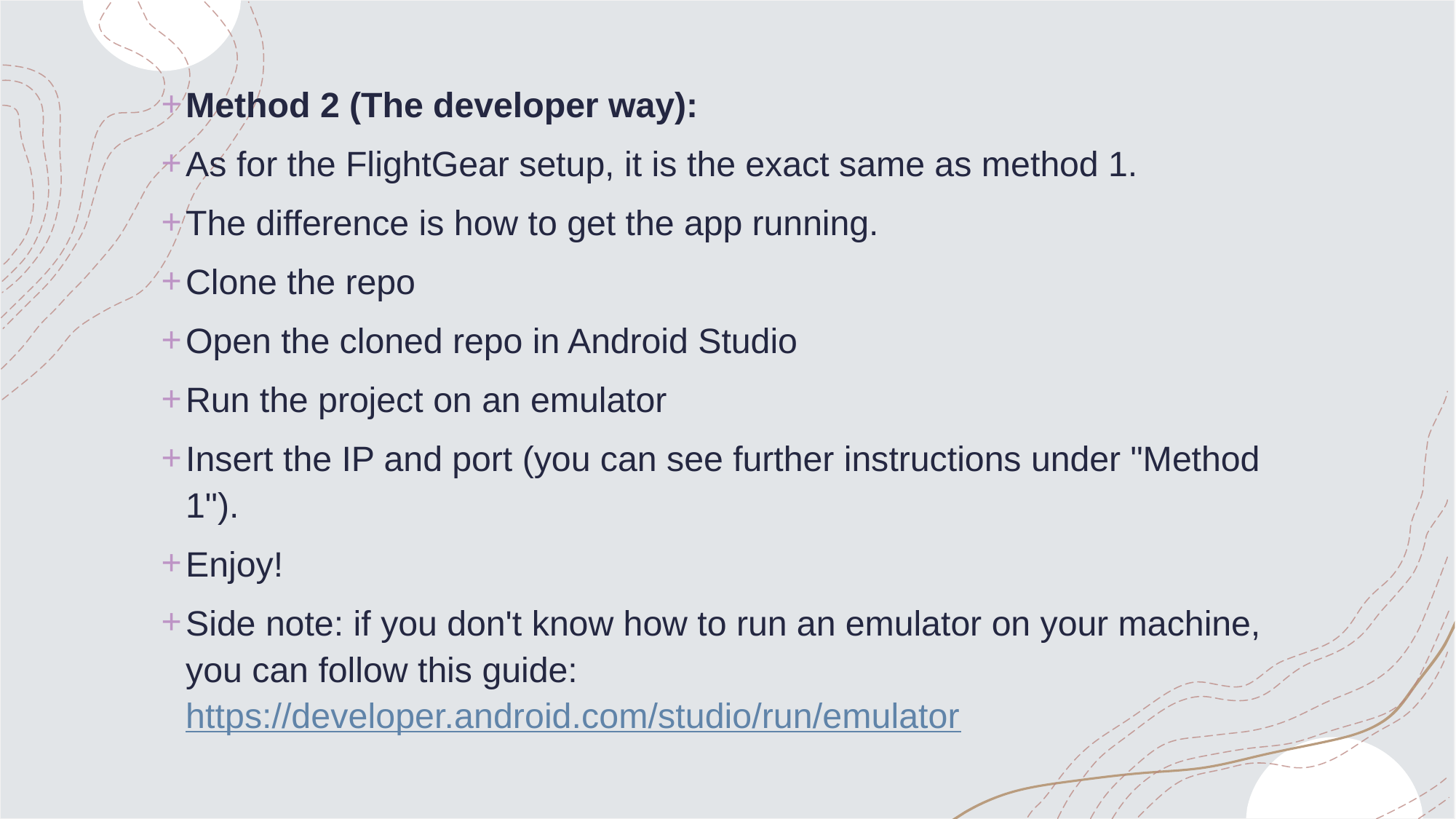

Method 2 (The developer way):
As for the FlightGear setup, it is the exact same as method 1.
The difference is how to get the app running.
Clone the repo
Open the cloned repo in Android Studio
Run the project on an emulator
Insert the IP and port (you can see further instructions under "Method 1").
Enjoy!
Side note: if you don't know how to run an emulator on your machine, you can follow this guide: https://developer.android.com/studio/run/emulator